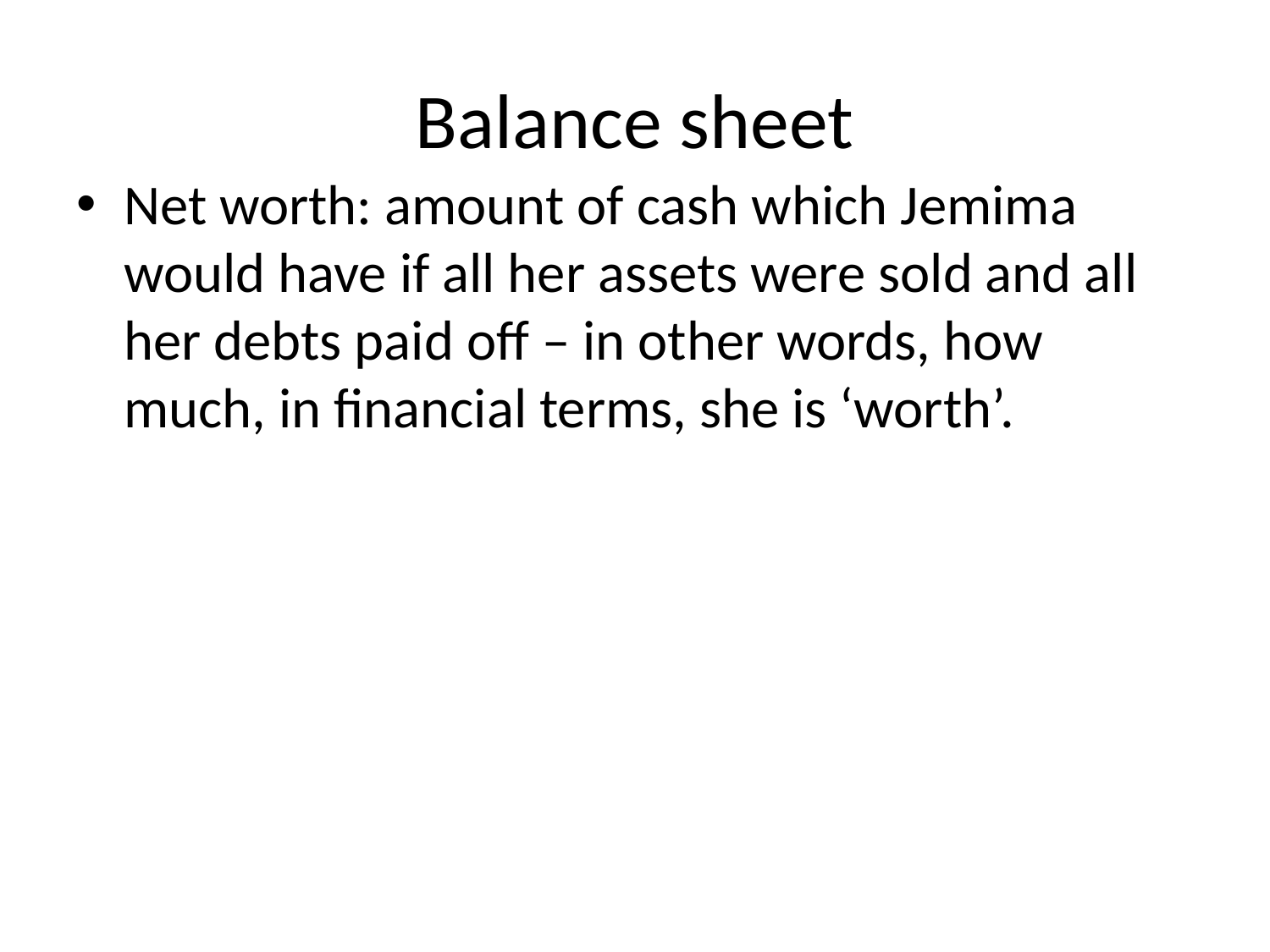

# Balance sheet
Net worth: amount of cash which Jemima would have if all her assets were sold and all her debts paid off – in other words, how much, in financial terms, she is ‘worth’.